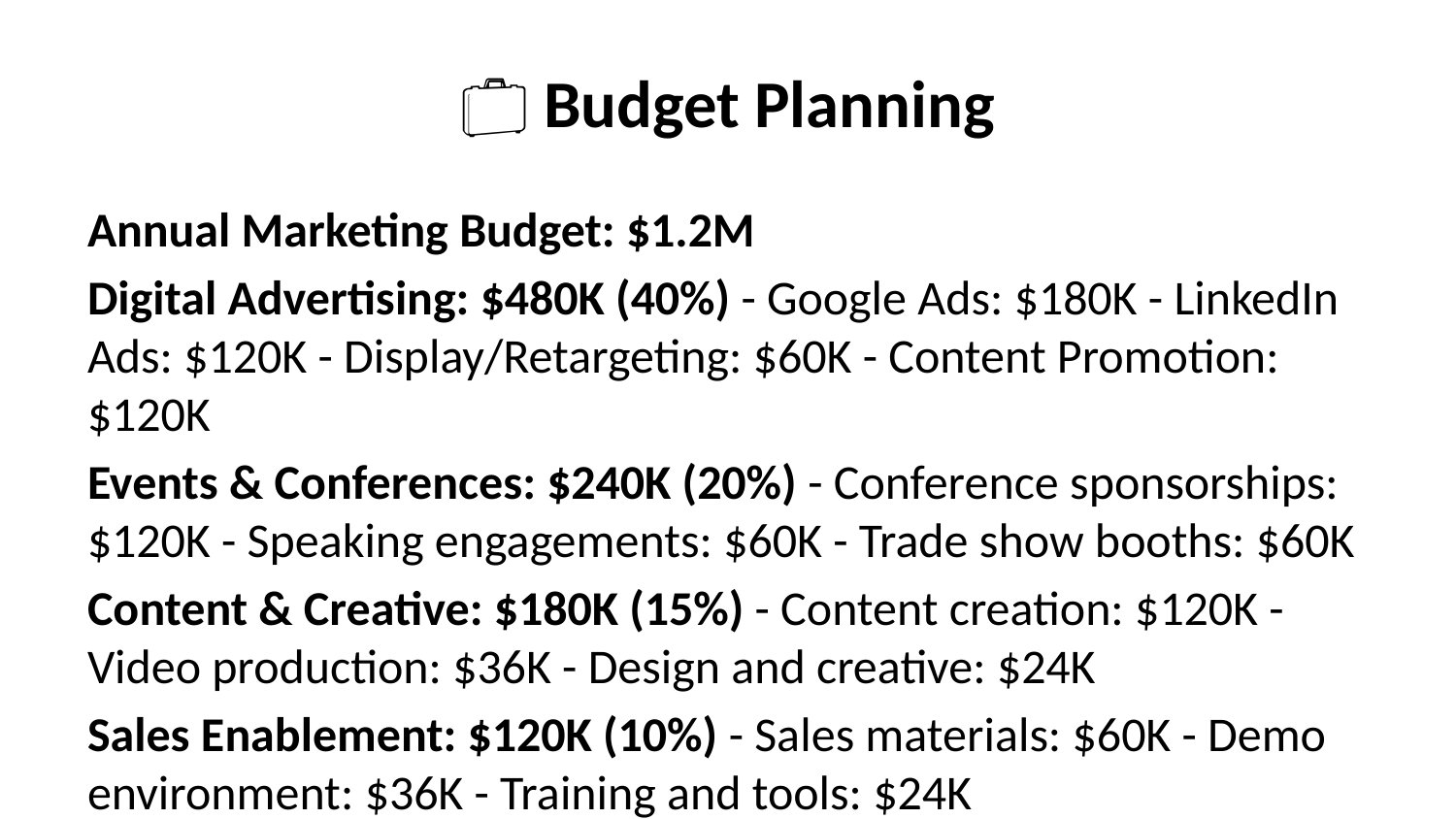

# 💼 Budget Planning
Annual Marketing Budget: $1.2M
Digital Advertising: $480K (40%) - Google Ads: $180K - LinkedIn Ads: $120K - Display/Retargeting: $60K - Content Promotion: $120K
Events & Conferences: $240K (20%) - Conference sponsorships: $120K - Speaking engagements: $60K - Trade show booths: $60K
Content & Creative: $180K (15%) - Content creation: $120K - Video production: $36K - Design and creative: $24K
Sales Enablement: $120K (10%) - Sales materials: $60K - Demo environment: $36K - Training and tools: $24K
Technology & Tools: $120K (10%) - Marketing automation: $60K - Analytics tools: $24K - CRM and sales tools: $36K
Team & Operations: $60K (5%) - Contractor fees: $36K - Travel and expenses: $24K